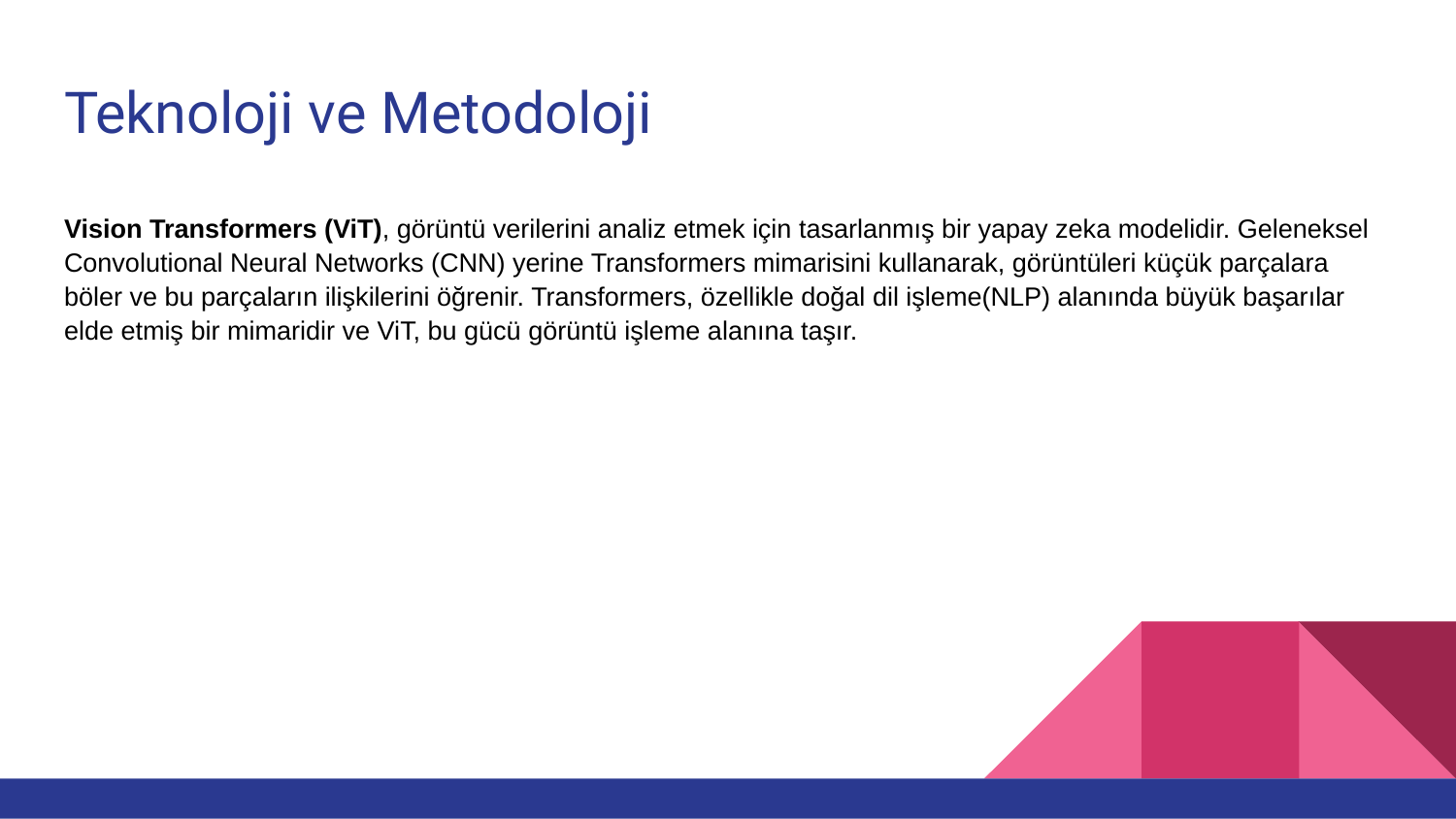

# Teknoloji ve Metodoloji
Vision Transformers (ViT), görüntü verilerini analiz etmek için tasarlanmış bir yapay zeka modelidir. Geleneksel Convolutional Neural Networks (CNN) yerine Transformers mimarisini kullanarak, görüntüleri küçük parçalara böler ve bu parçaların ilişkilerini öğrenir. Transformers, özellikle doğal dil işleme(NLP) alanında büyük başarılar elde etmiş bir mimaridir ve ViT, bu gücü görüntü işleme alanına taşır.